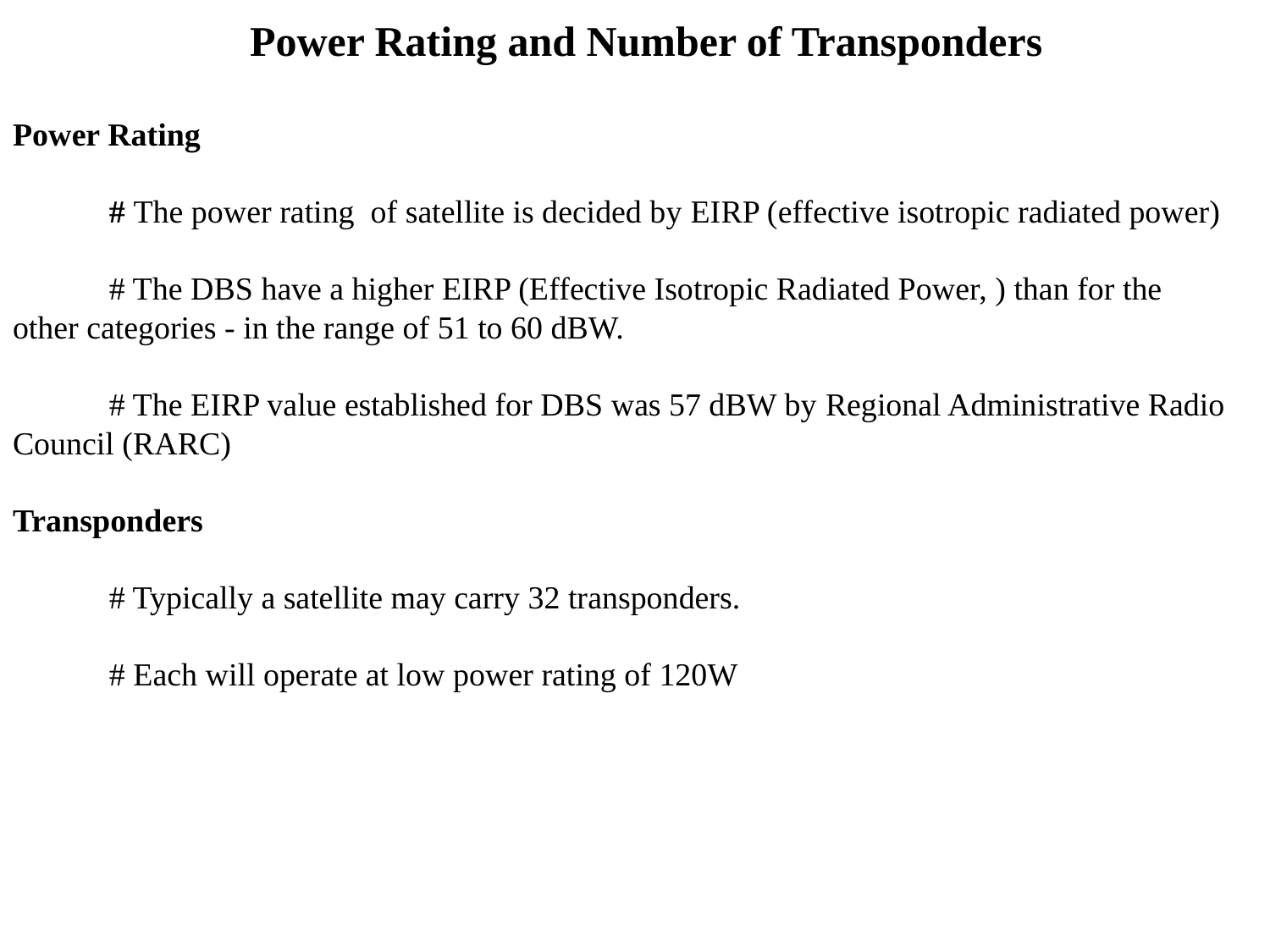

Power Rating and Number of Transponders
# Power Rating # The power rating  of satellite is decided by EIRP (effective isotropic radiated power) # The DBS have a higher EIRP (Effective Isotropic Radiated Power, ) than for the other categories - in the range of 51 to 60 dBW. # The EIRP value established for DBS was 57 dBW by Regional Administrative Radio Council (RARC) Transponders # Typically a satellite may carry 32 transponders. # Each will operate at low power rating of 120W